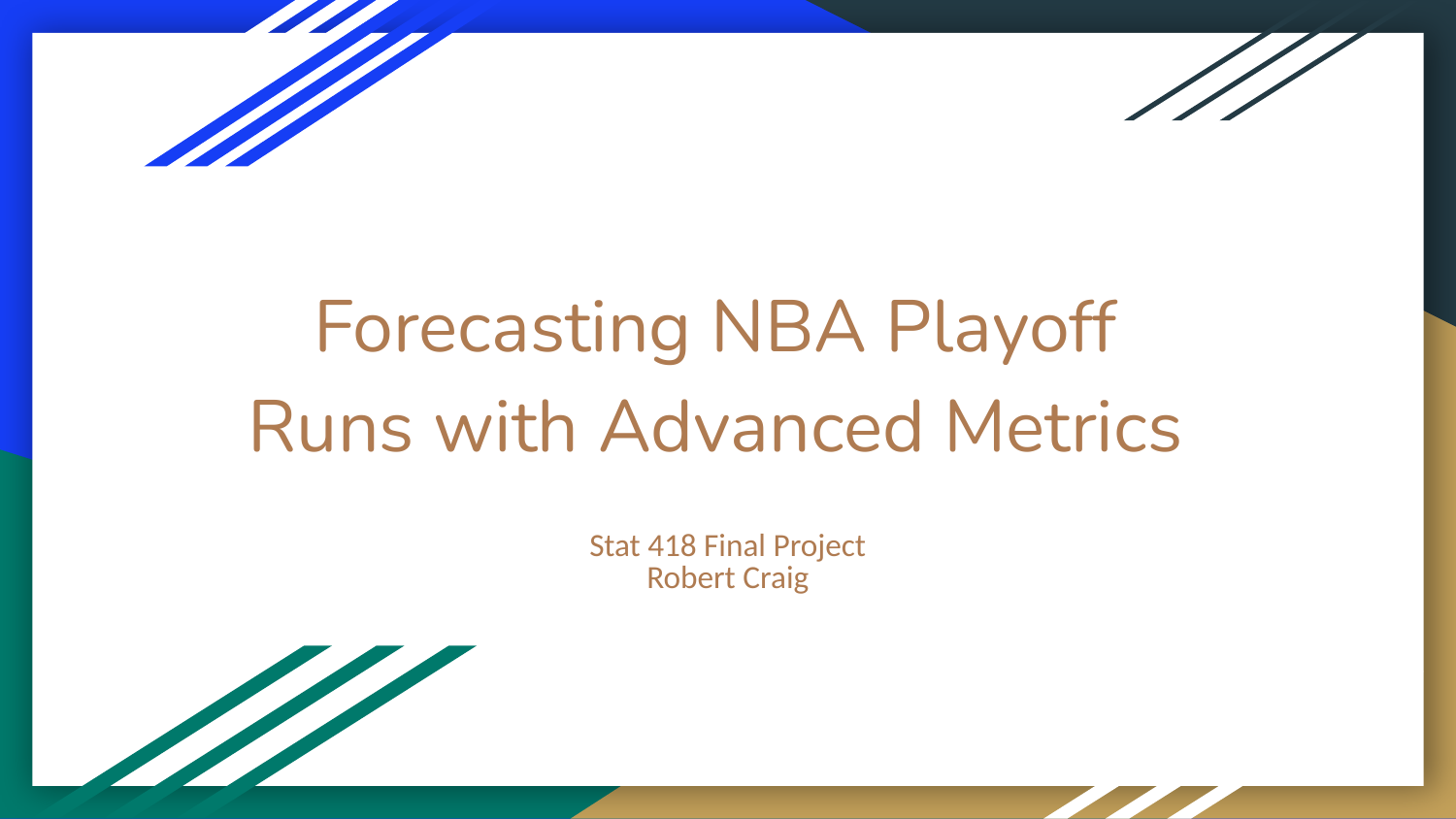

# Forecasting NBA Playoff Runs with Advanced Metrics
Stat 418 Final Project
Robert Craig